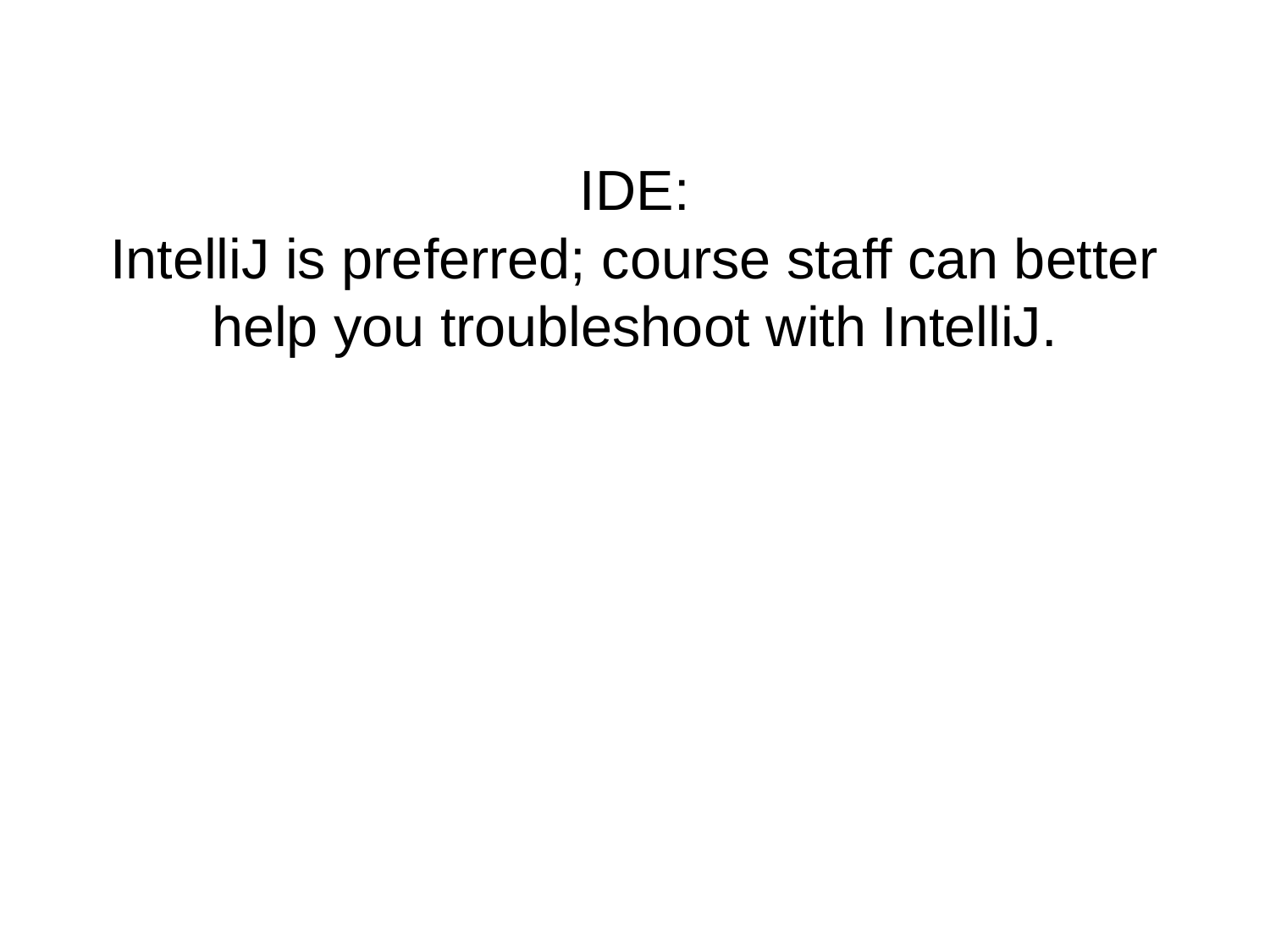

# IDE: IntelliJ is preferred; course staff can better help you troubleshoot with IntelliJ.